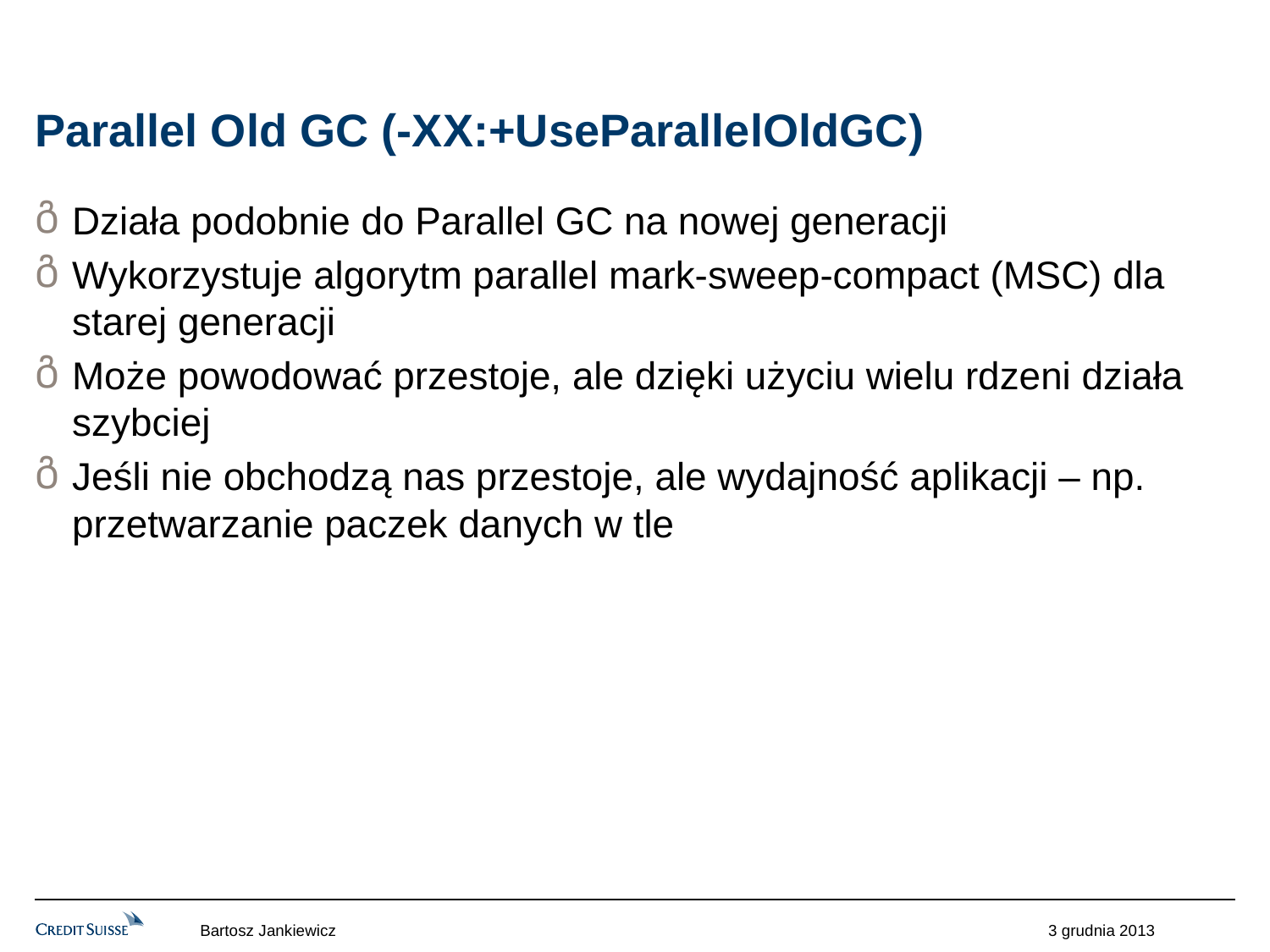

# Parallel Old GC (-XX:+UseParallelOldGC)
Działa podobnie do Parallel GC na nowej generacji
Wykorzystuje algorytm parallel mark-sweep-compact (MSC) dla starej generacji
Może powodować przestoje, ale dzięki użyciu wielu rdzeni działa szybciej
Jeśli nie obchodzą nas przestoje, ale wydajność aplikacji – np. przetwarzanie paczek danych w tle

Bartosz Jankiewicz
3 grudnia 2013